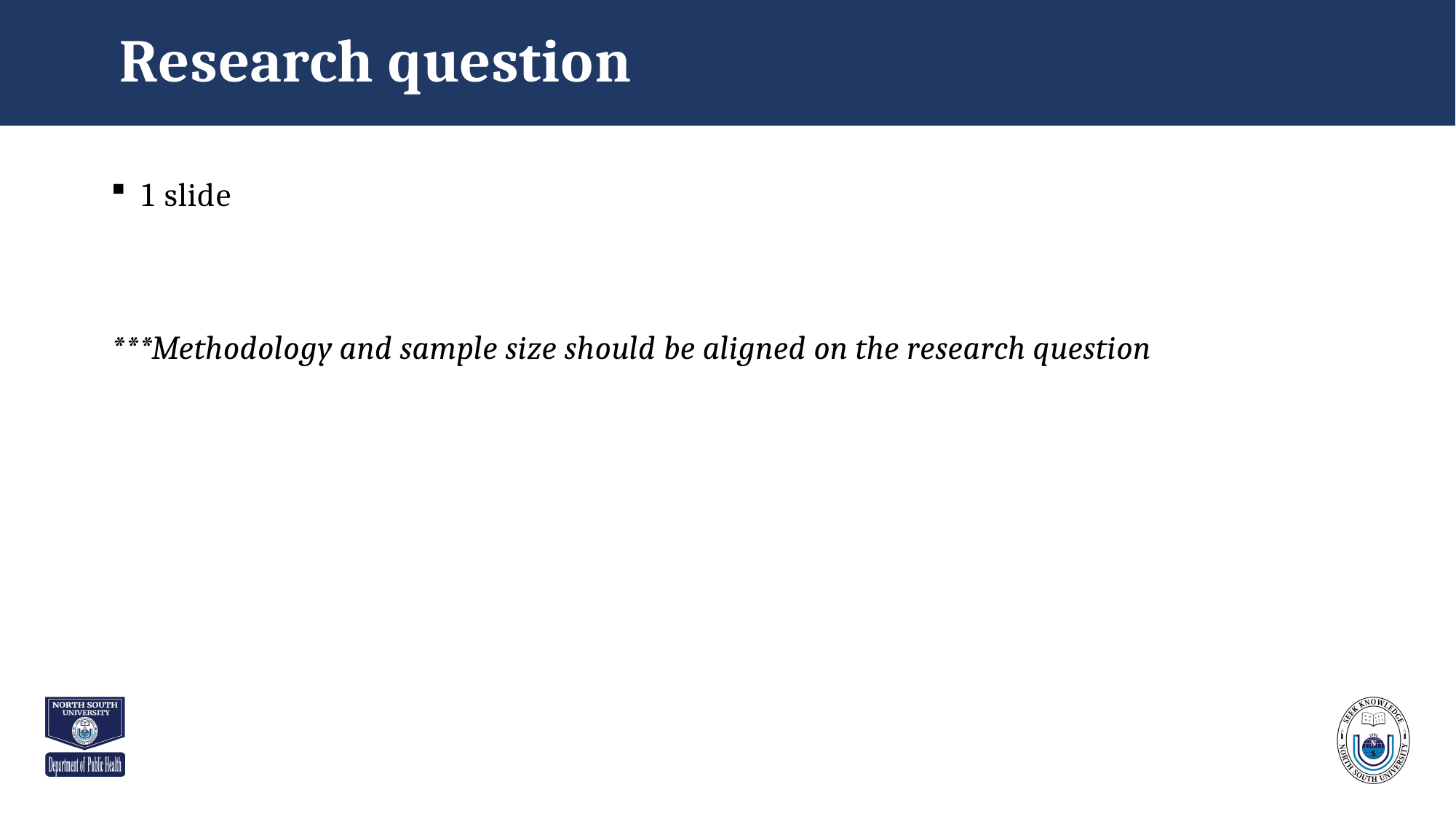

# Research question
1 slide

***Methodology and sample size should be aligned on the research question